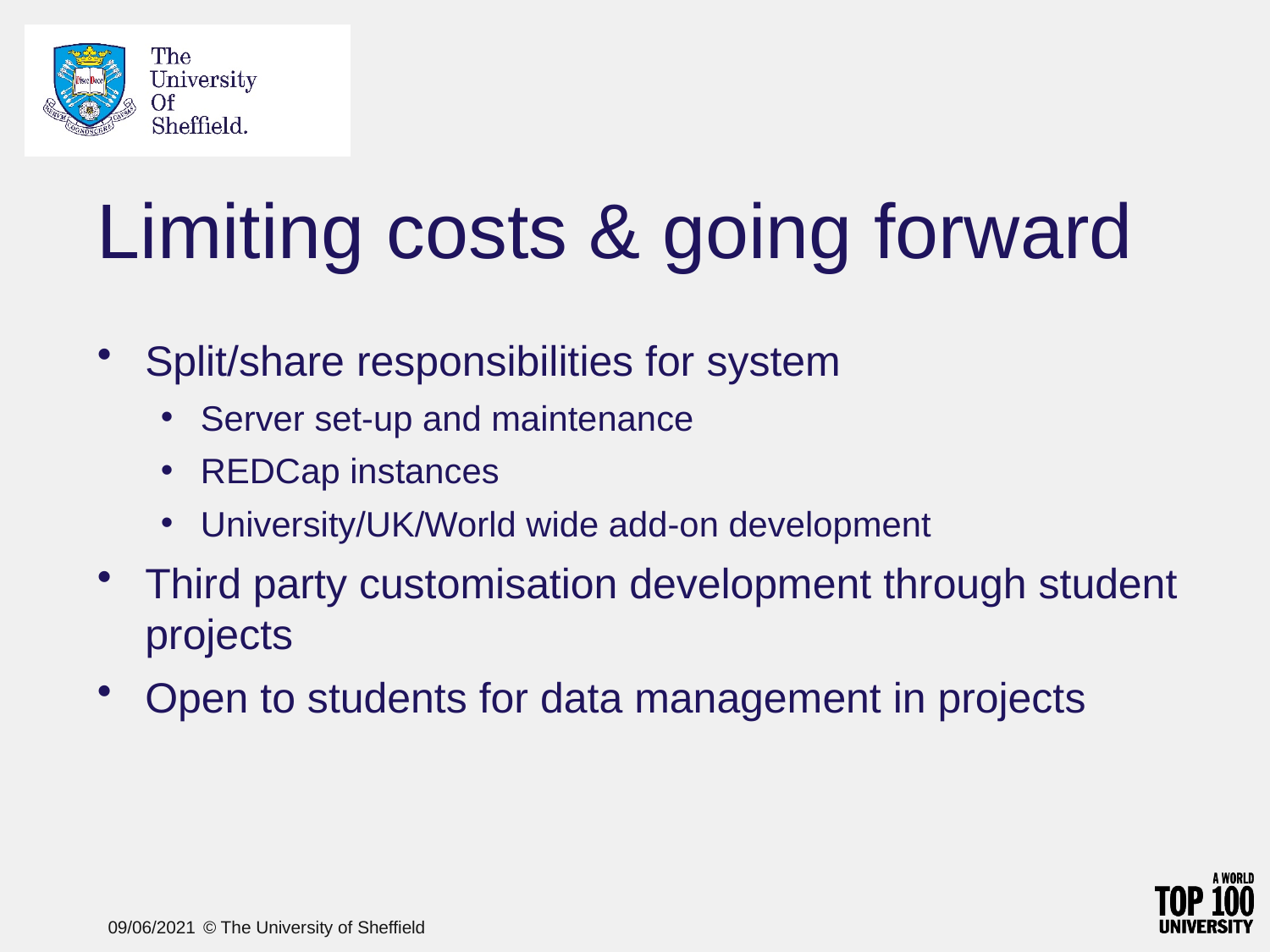

# Limiting costs & going forward
Split/share responsibilities for system
Server set-up and maintenance
REDCap instances
University/UK/World wide add-on development
Third party customisation development through student projects
Open to students for data management in projects
09/06/2021
© The University of Sheffield